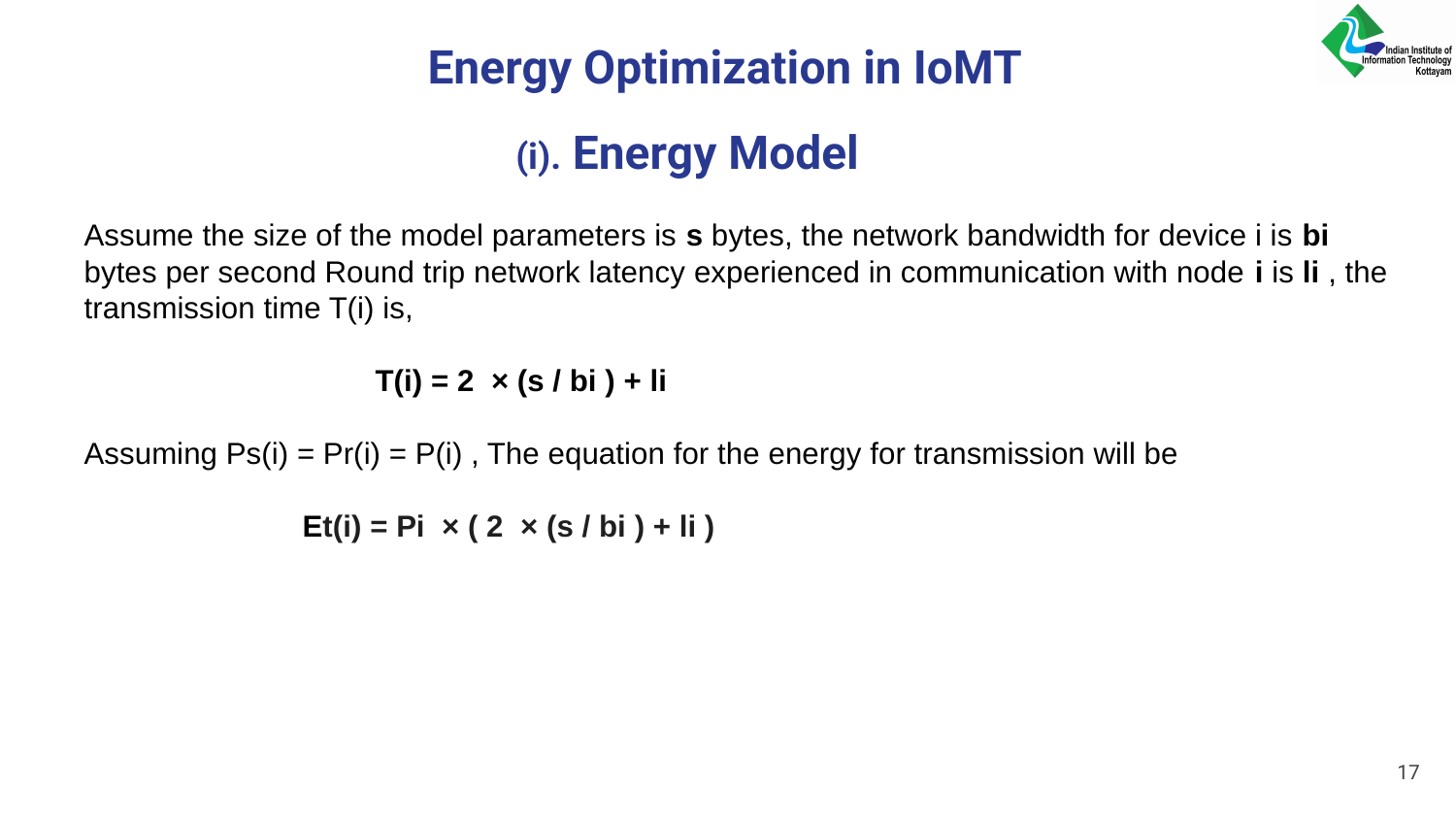

Energy Optimization in IoMT
                     (i). Energy Model
Assume the size of the model parameters is s bytes, the network bandwidth for device i is bi bytes per second Round trip network latency experienced in communication with node i is li , the transmission time T(i) is,

T(i) = 2  × (s / bi ) + li

Assuming Ps(i) = Pr(i) = P(i) , The equation for the energy for transmission will be

Et(i) = Pi  × ( 2  × (s / bi ) + li )

17